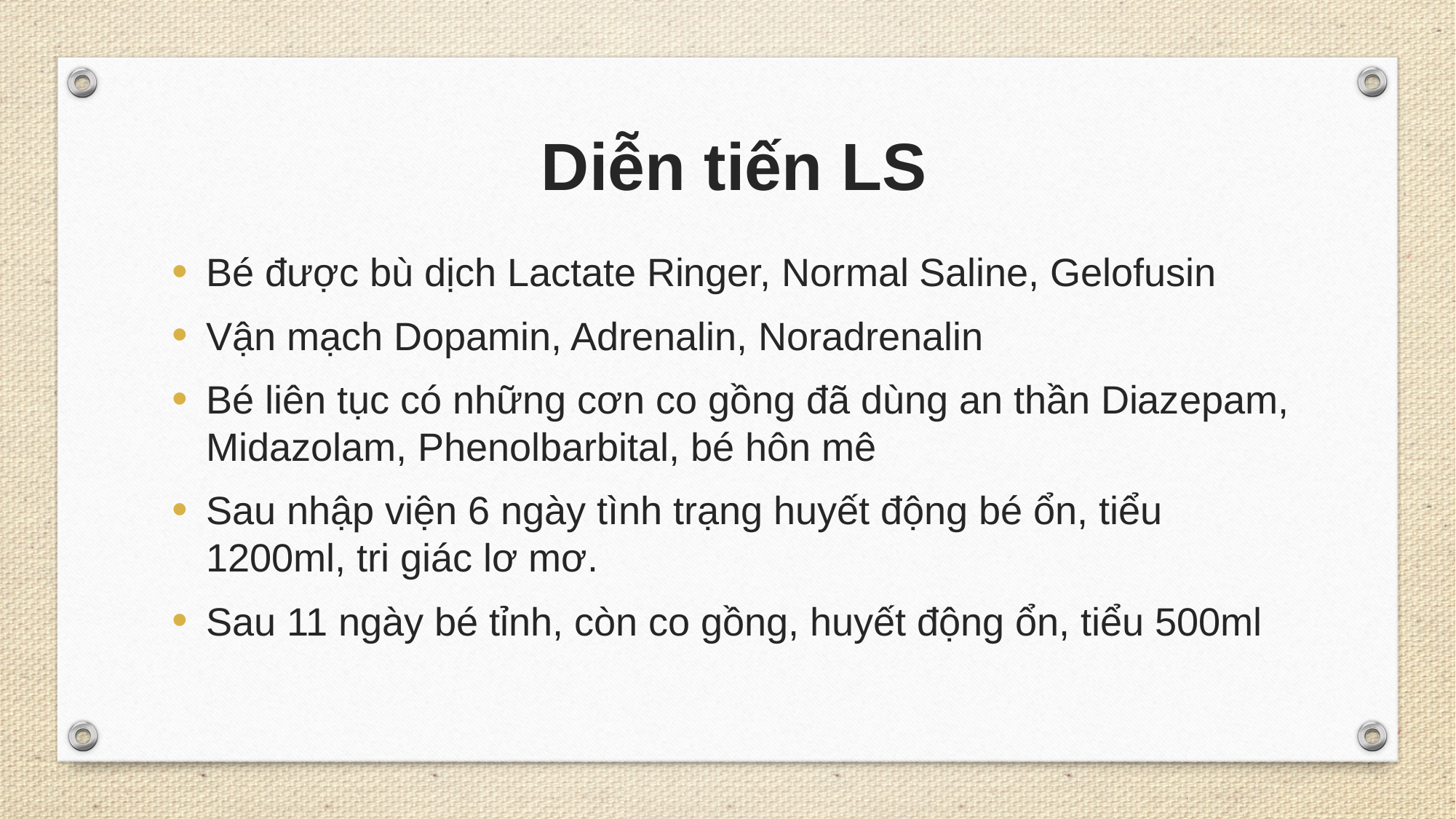

Diễn tiến LS
Bé được bù dịch Lactate Ringer, Normal Saline, Gelofusin
Vận mạch Dopamin, Adrenalin, Noradrenalin
Bé liên tục có những cơn co gồng đã dùng an thần Diazepam, Midazolam, Phenolbarbital, bé hôn mê
Sau nhập viện 6 ngày tình trạng huyết động bé ổn, tiểu 1200ml, tri giác lơ mơ.
Sau 11 ngày bé tỉnh, còn co gồng, huyết động ổn, tiểu 500ml